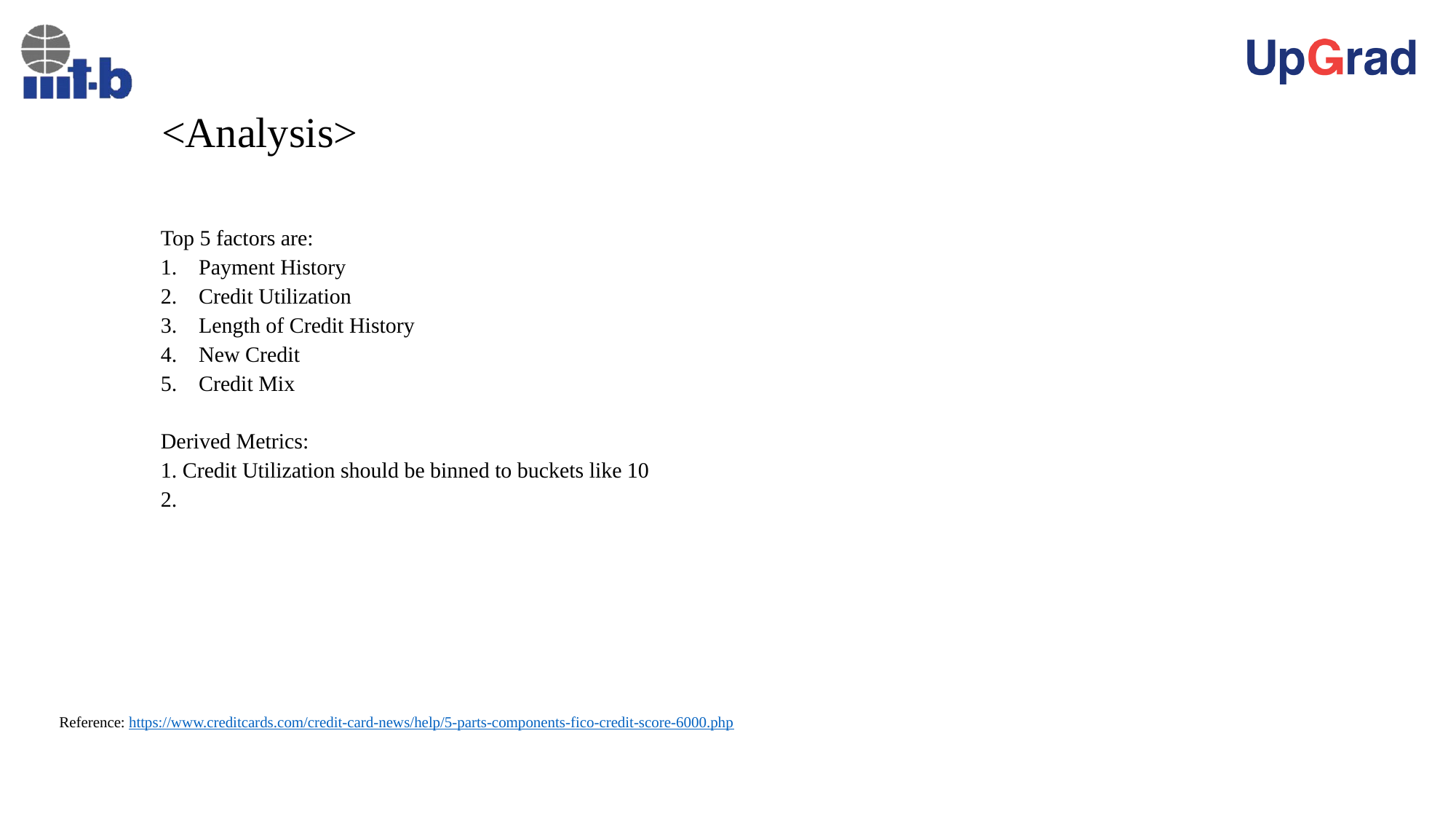

# <Analysis>
Top 5 factors are:
Payment History
Credit Utilization
Length of Credit History
New Credit
Credit Mix

Derived Metrics:
1. Credit Utilization should be binned to buckets like 10
2.

Reference: https://www.creditcards.com/credit-card-news/help/5-parts-components-fico-credit-score-6000.php